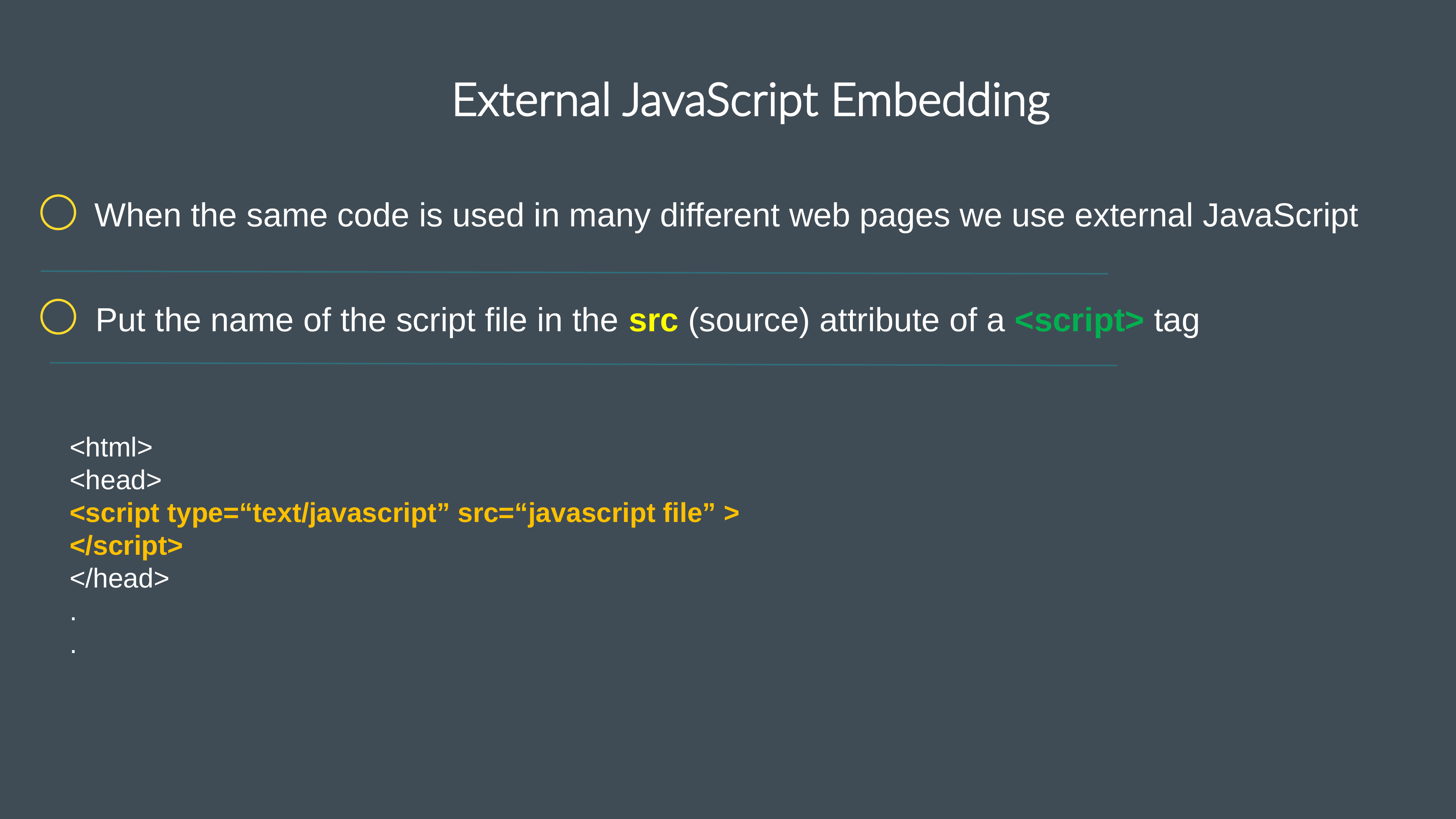

External JavaScript Embedding
When the same code is used in many different web pages we use external JavaScript

Put the name of the script file in the src (source) attribute of a <script> tag

<html>
<head>
<script type=“text/javascript” src=“javascript file” >
</script>
</head>
.
.